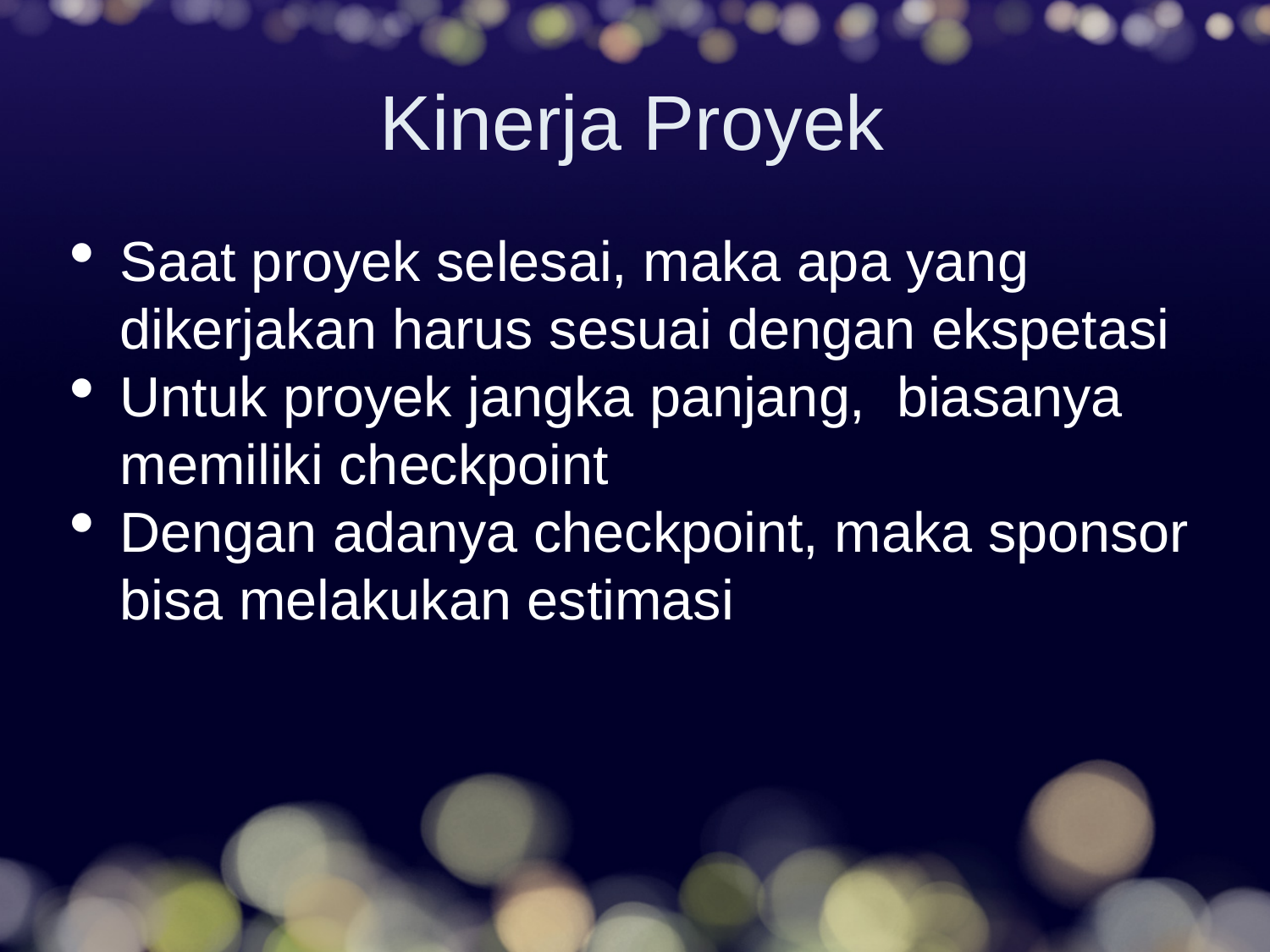

Kinerja Proyek
Saat proyek selesai, maka apa yang dikerjakan harus sesuai dengan ekspetasi
Untuk proyek jangka panjang,  biasanya memiliki checkpoint
Dengan adanya checkpoint, maka sponsor bisa melakukan estimasi